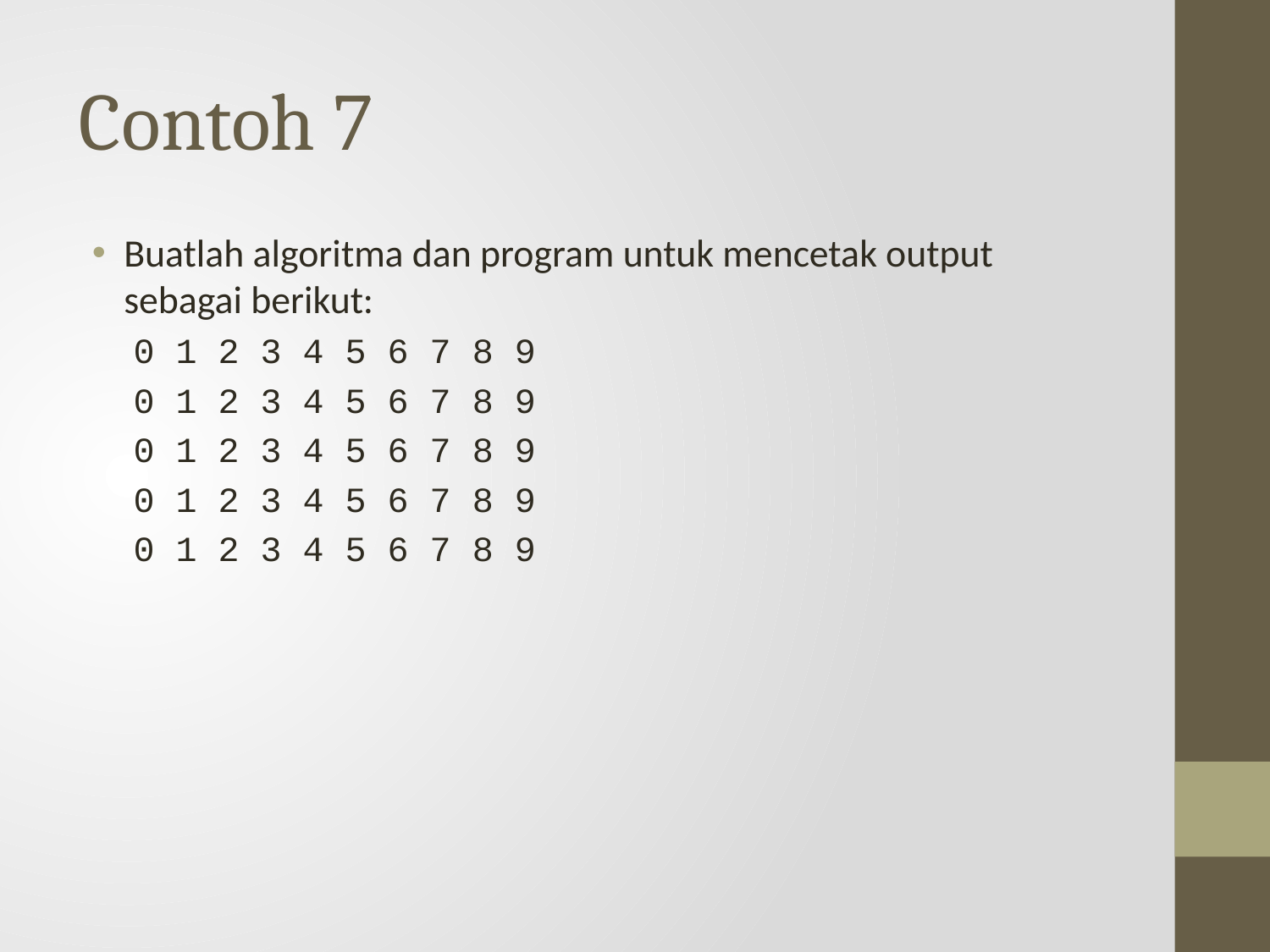

# Contoh 7
Buatlah algoritma dan program untuk mencetak output sebagai berikut:
0 1 2 3 4 5 6 7 8 9
0 1 2 3 4 5 6 7 8 9
0 1 2 3 4 5 6 7 8 9
0 1 2 3 4 5 6 7 8 9
0 1 2 3 4 5 6 7 8 9